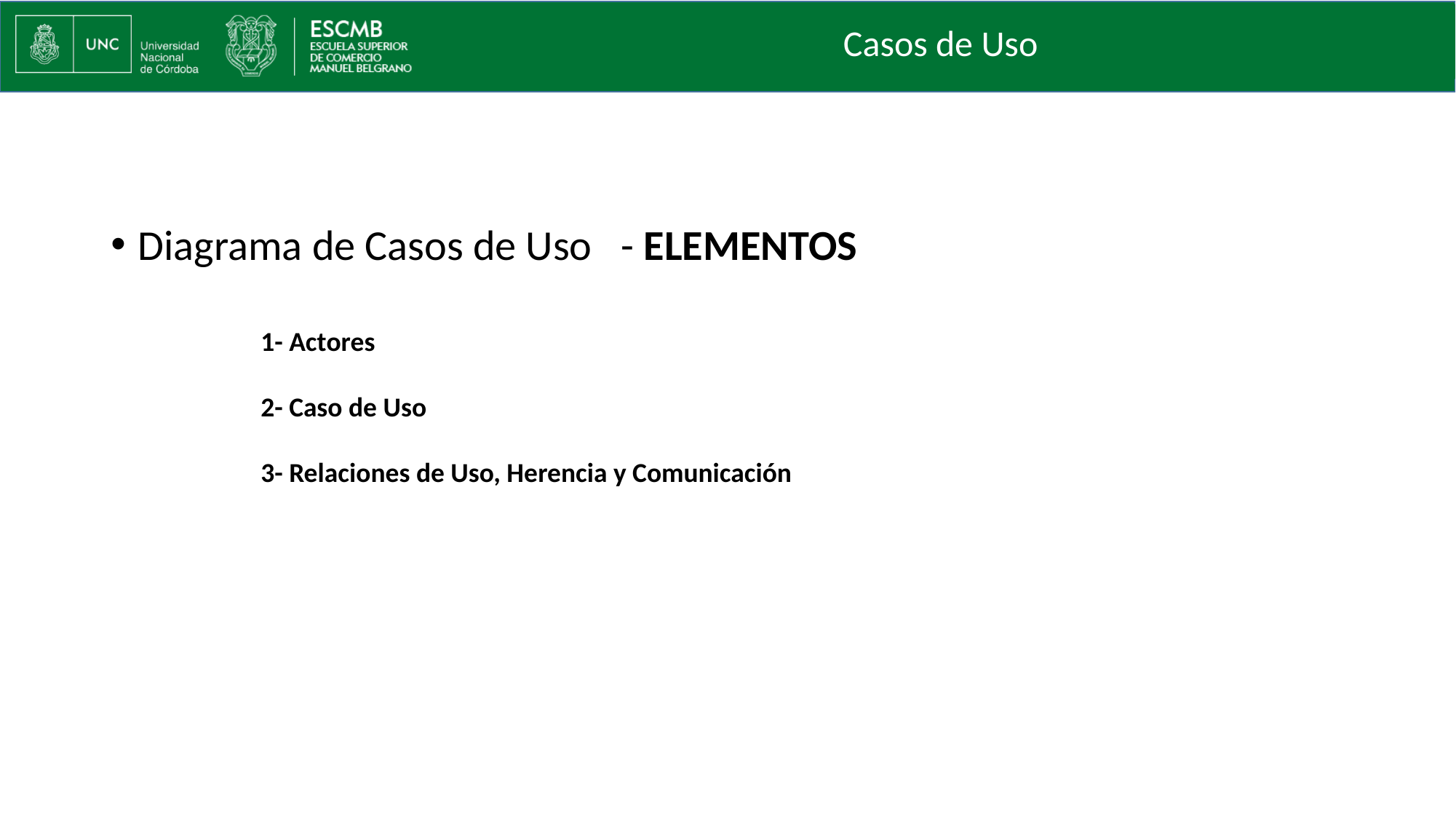

Casos de Uso
Diagrama de Casos de Uso   - ELEMENTOS
1- Actores

2- Caso de Uso

3- Relaciones de Uso, Herencia y Comunicación